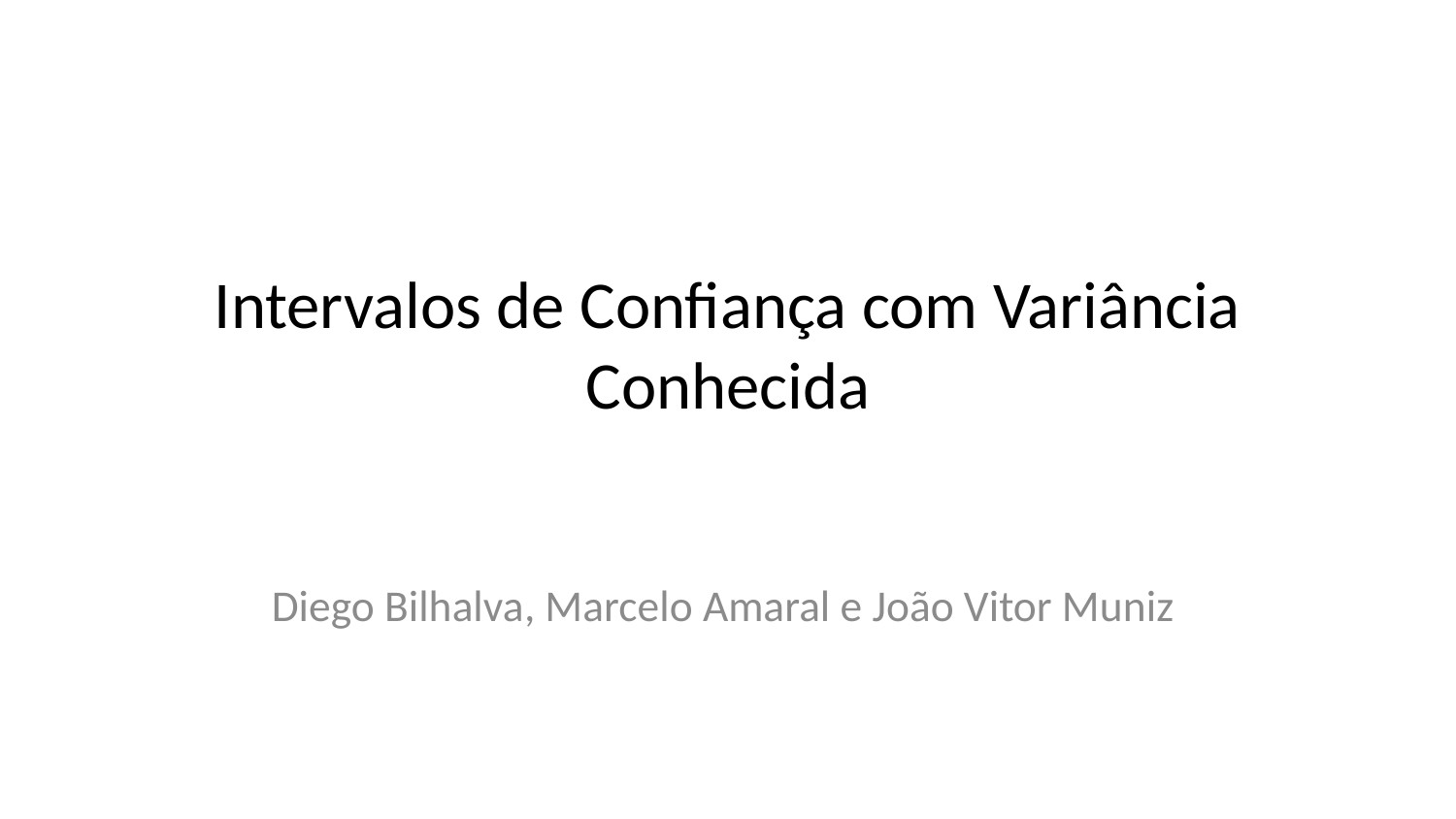

# Intervalos de Confiança com Variância Conhecida
Diego Bilhalva, Marcelo Amaral e João Vitor Muniz